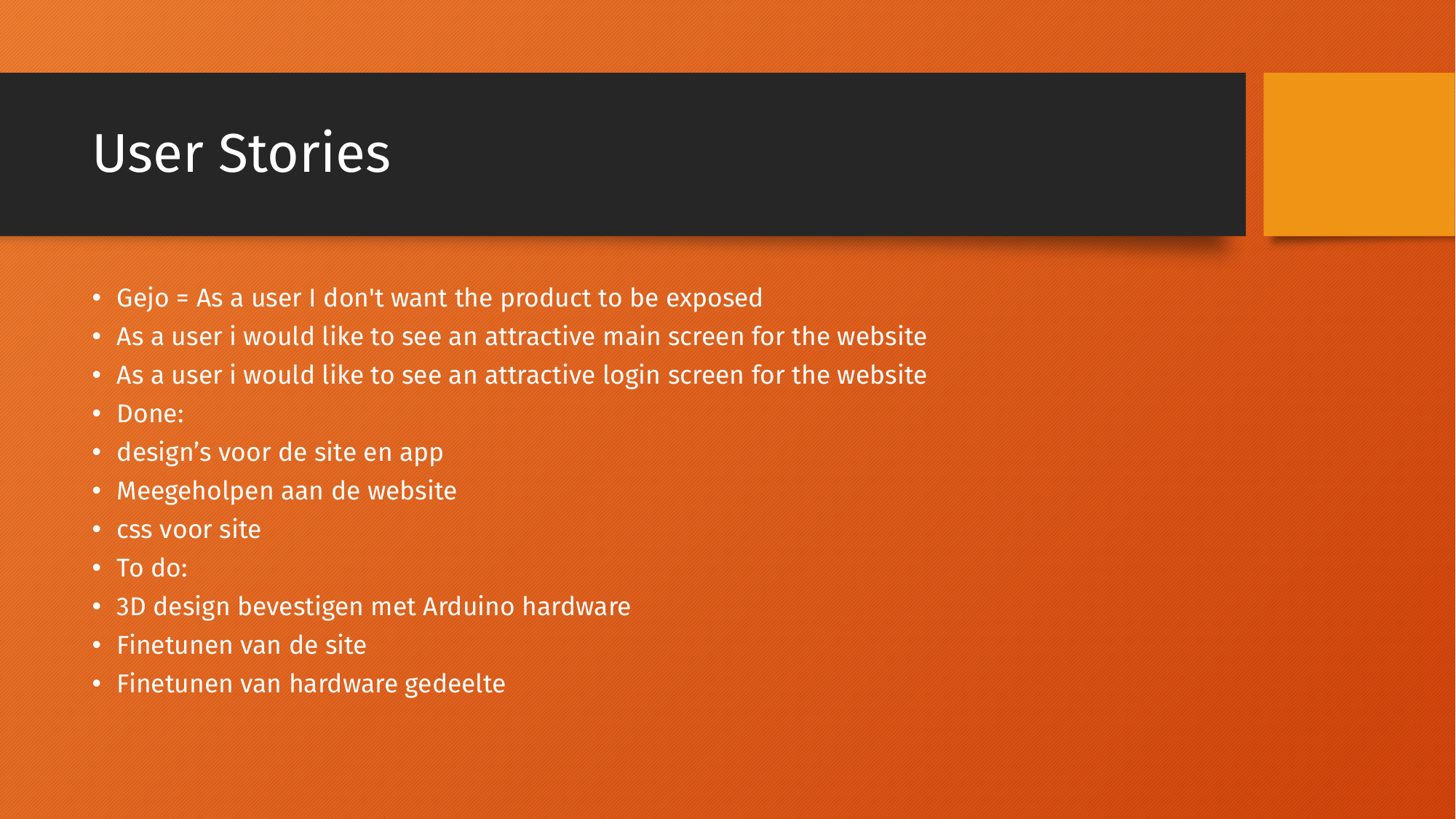

# User Stories
Gejo = As a user I don't want the product to be exposed
As a user i would like to see an attractive main screen for the website
As a user i would like to see an attractive login screen for the website
Done:
design’s voor de site en app
Meegeholpen aan de website
css voor site
To do:
3D design bevestigen met Arduino hardware
Finetunen van de site
Finetunen van hardware gedeelte